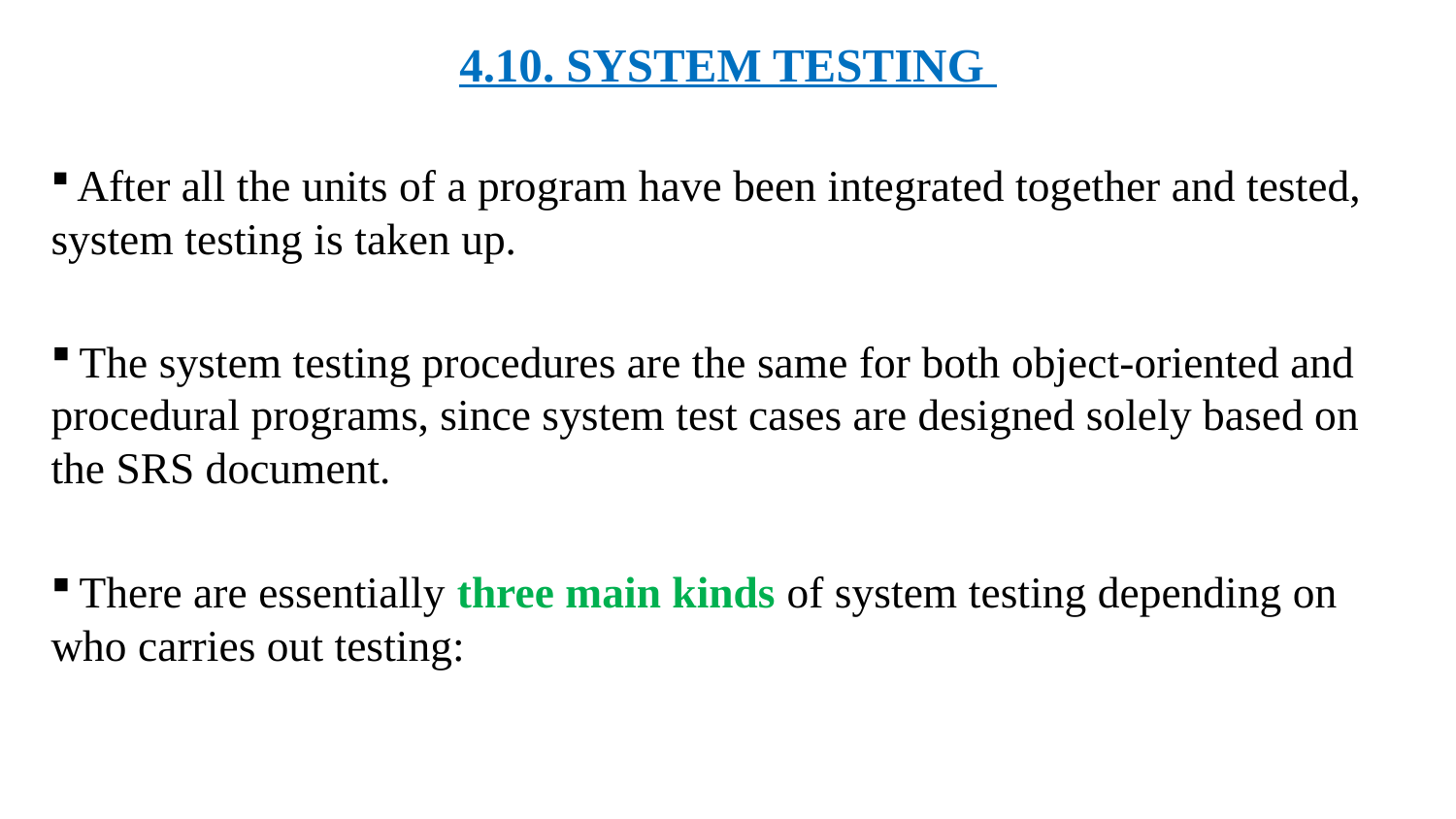

4.10. SYSTEM TESTING
 After all the units of a program have been integrated together and tested, system testing is taken up.

 The system testing procedures are the same for both object-oriented and procedural programs, since system test cases are designed solely based on the SRS document.

 There are essentially three main kinds of system testing depending on who carries out testing: